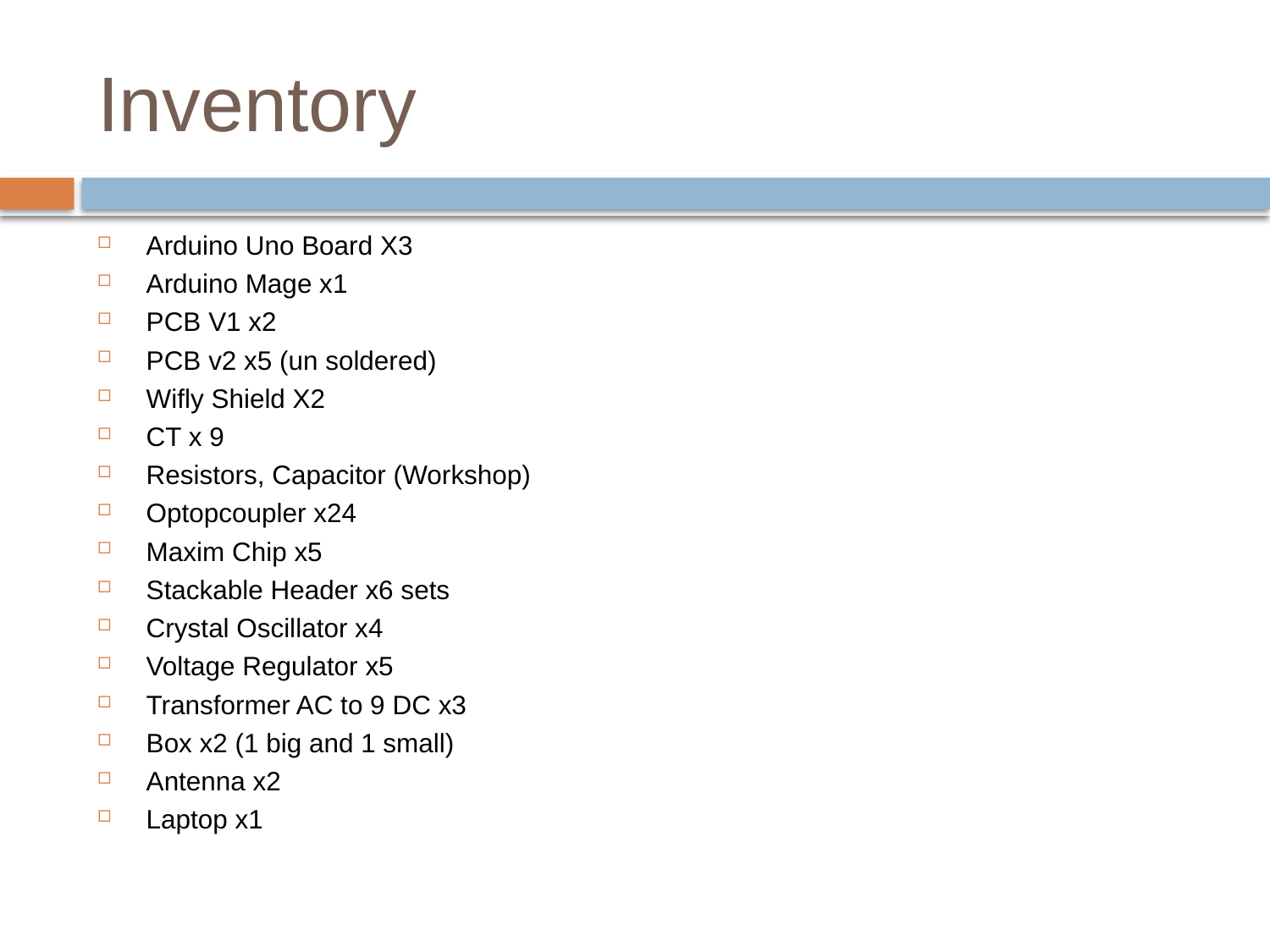

# Inventory
Arduino Uno Board X3
Arduino Mage x1
PCB V1 x2
PCB v2 x5 (un soldered)
Wifly Shield X2
CT x 9
Resistors, Capacitor (Workshop)
Optopcoupler x24
Maxim Chip x5
Stackable Header x6 sets
Crystal Oscillator x4
Voltage Regulator x5
Transformer AC to 9 DC x3
Box x2 (1 big and 1 small)
Antenna x2
Laptop x1